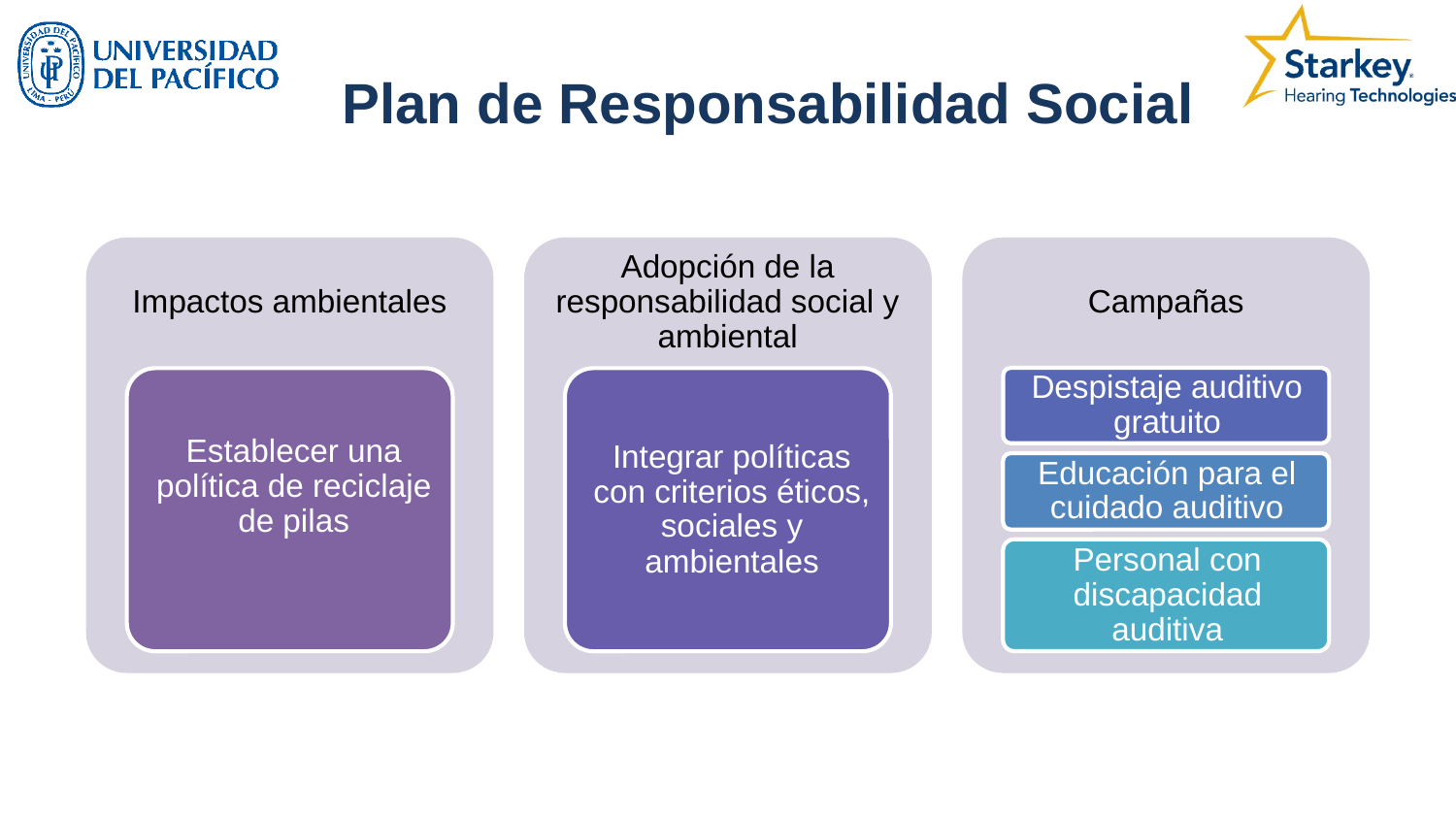

# Plan de Responsabilidad Social
Impactos ambientales
Establecer una política de reciclaje de pilas

Adopción de la responsabilidad social y ambiental
Integrar políticas con criterios éticos, sociales y ambientales
Campañas
Despistaje auditivo gratuito
Educación para el cuidado auditivo
Personal con discapacidad auditiva